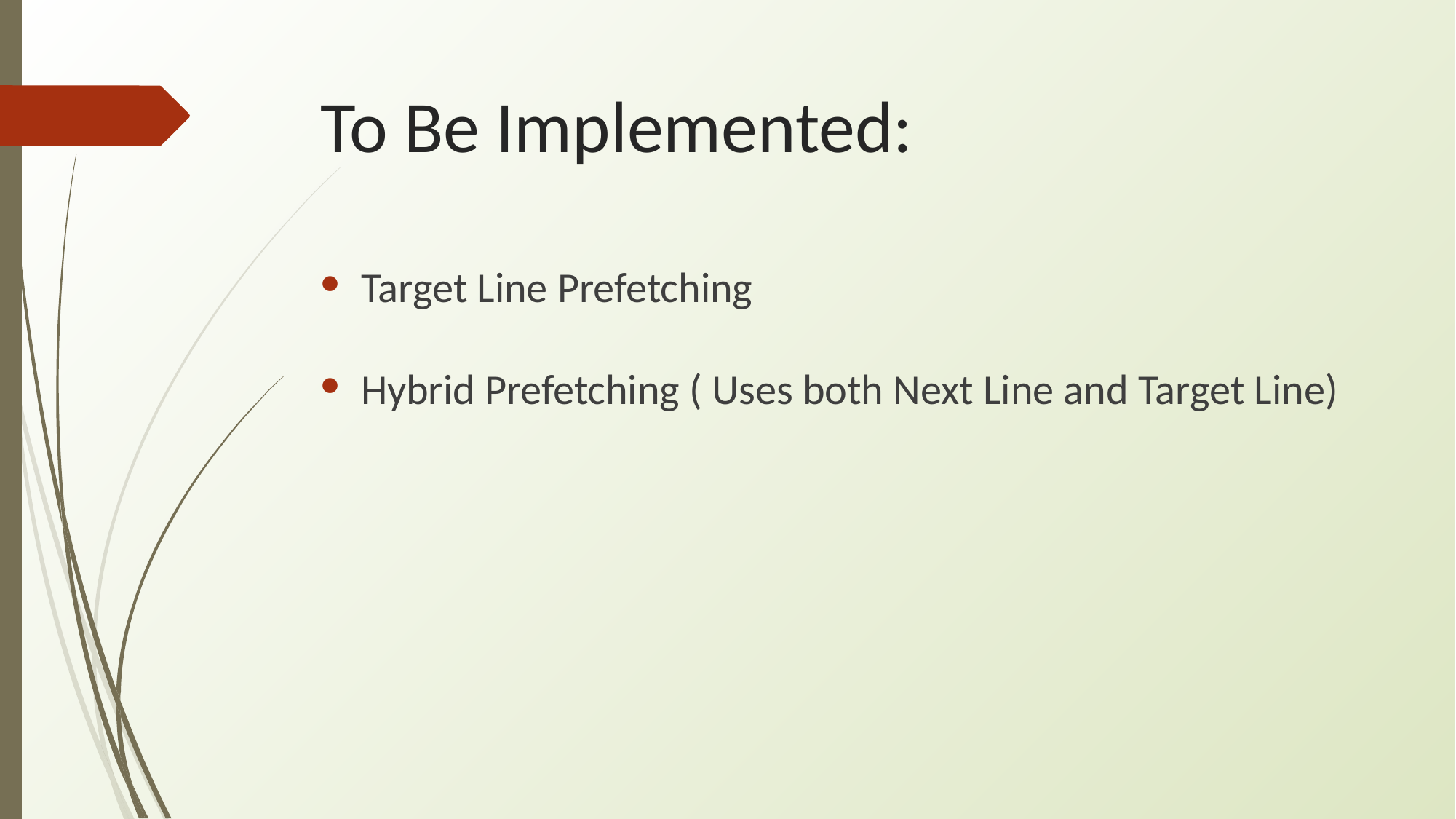

# To Be Implemented:
Target Line Prefetching

Hybrid Prefetching ( Uses both Next Line and Target Line)